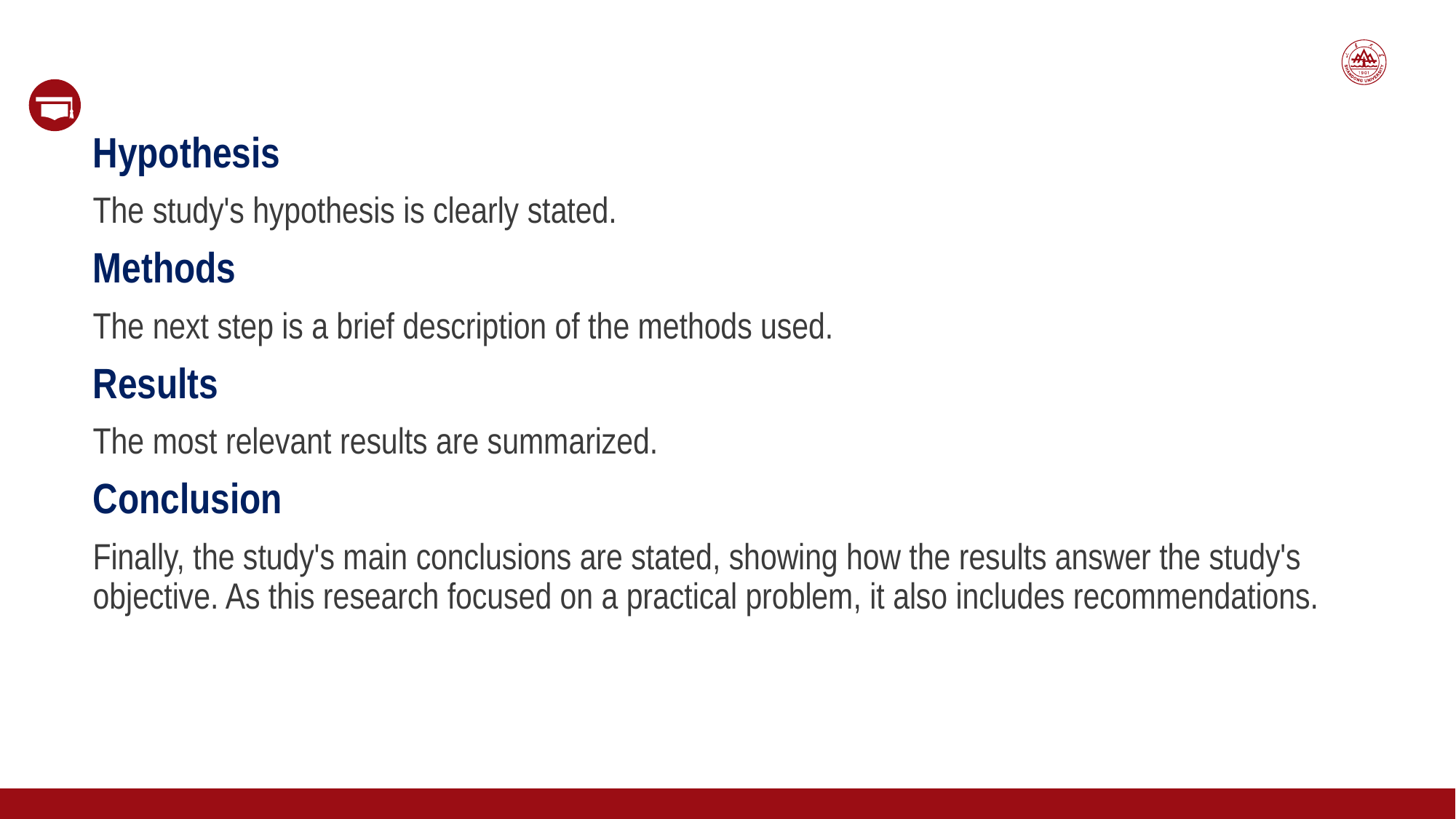

Hypothesis
The study's hypothesis is clearly stated.
Methods
The next step is a brief description of the methods used.
Results
The most relevant results are summarized.
Conclusion
Finally, the study's main conclusions are stated, showing how the results answer the study's objective. As this research focused on a practical problem, it also includes recommendations.